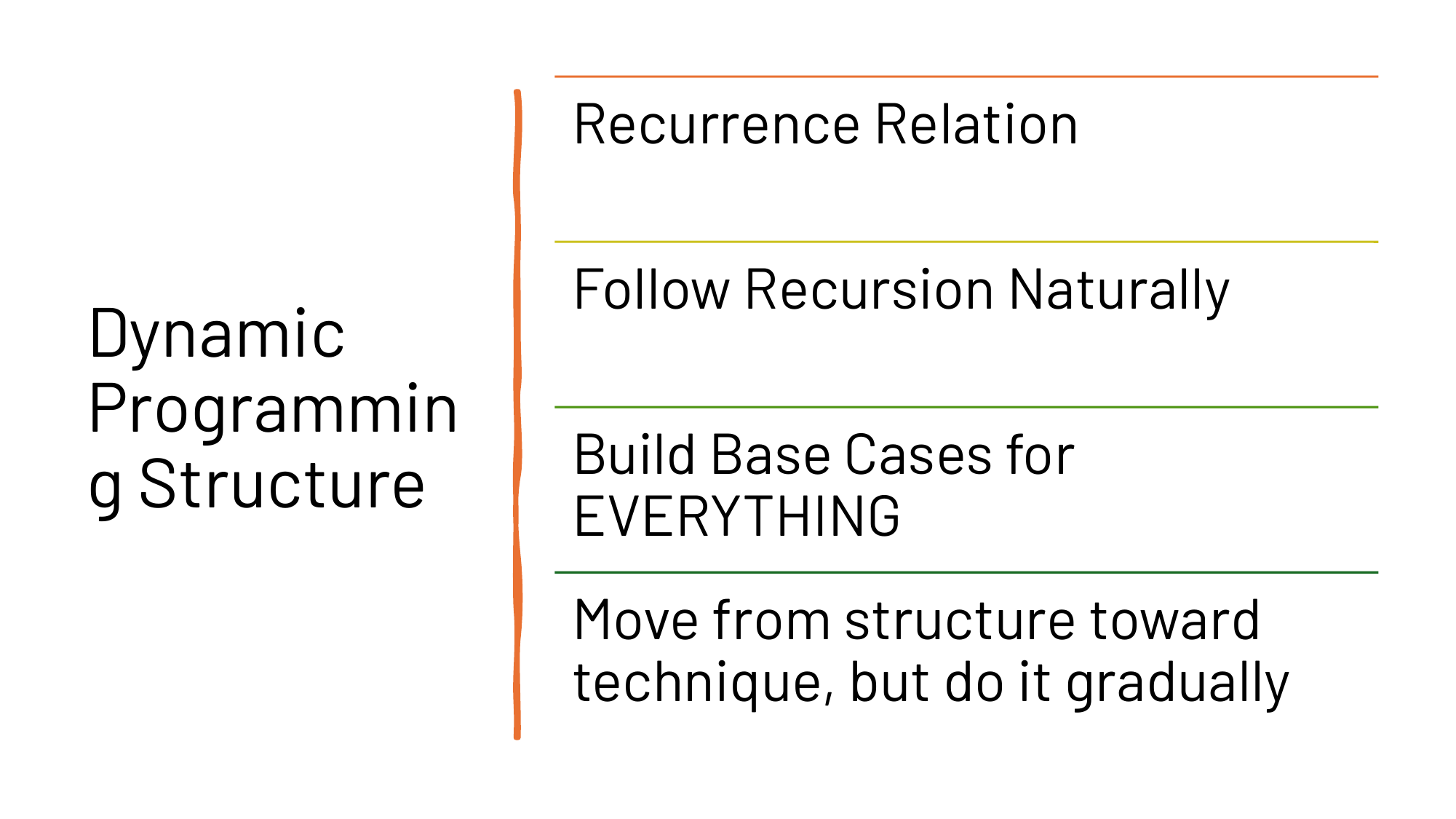

Recurrence Relation
Follow Recursion Naturally
Build Base Cases for EVERYTHING
Move from structure toward technique, but do it gradually
# Dynamic Programming Structure